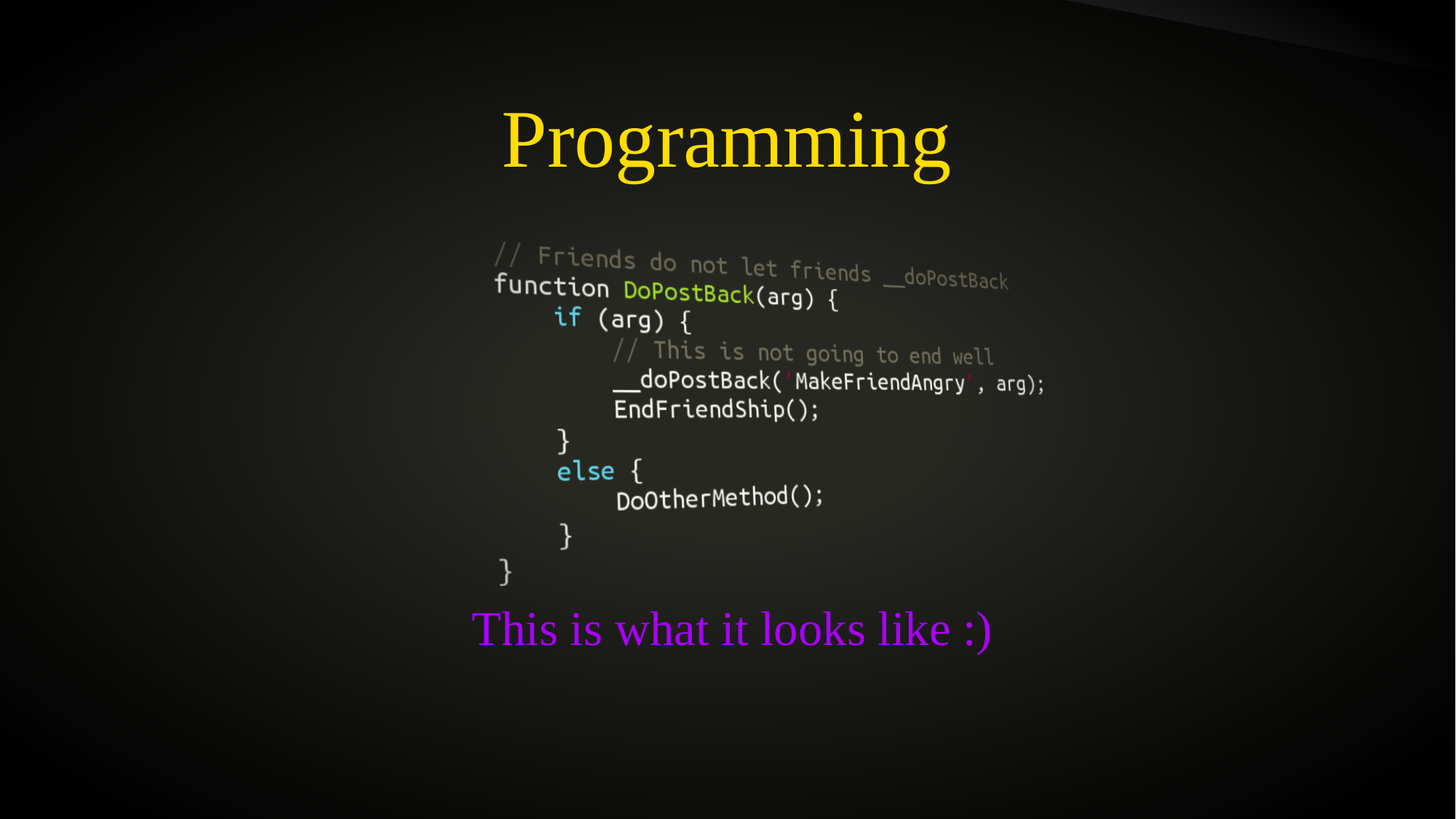

# Programming
This is what it looks like :)